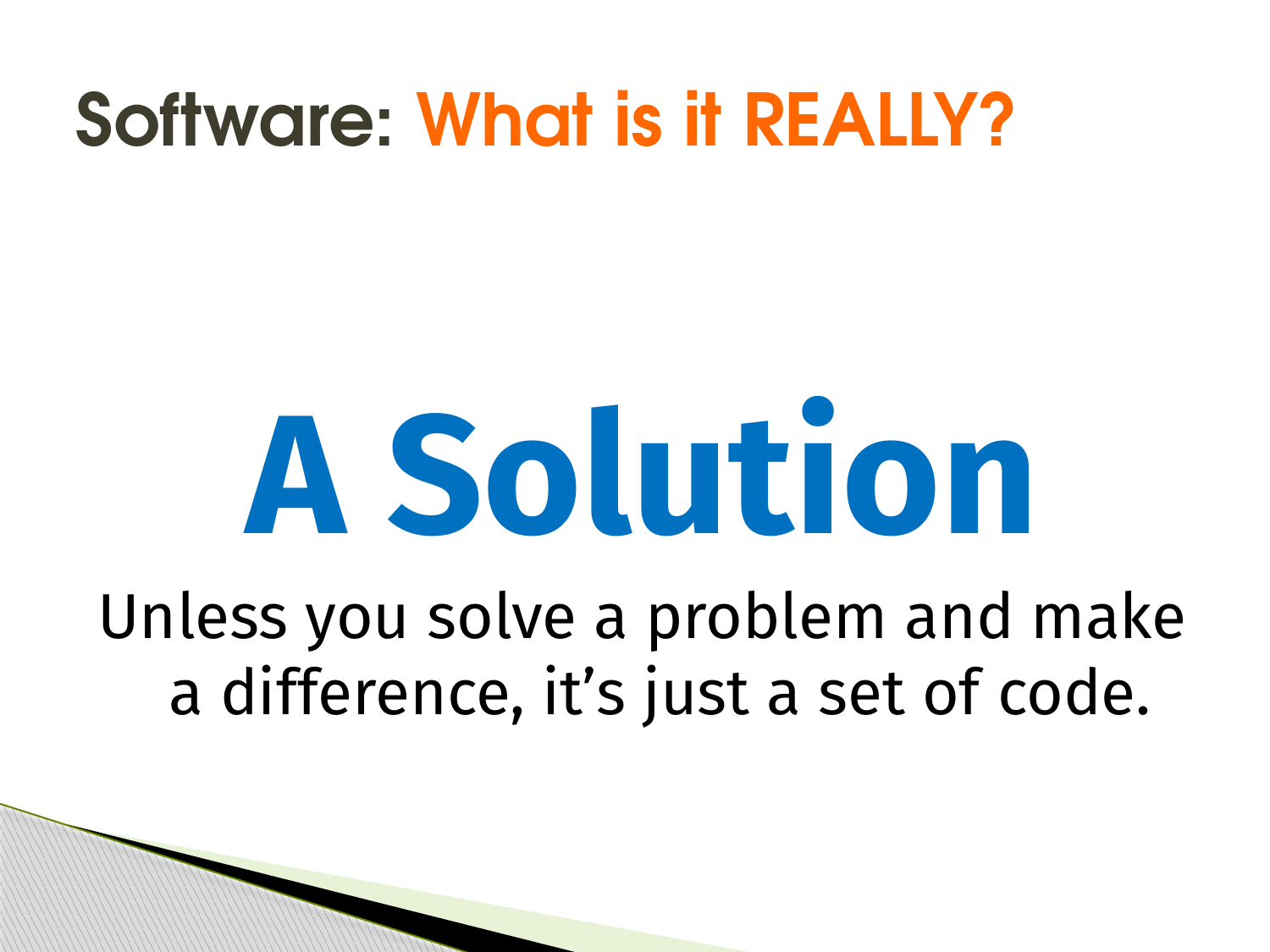

# Software: What is it REALLY?
A Solution
Unless you solve a problem and make a difference, it’s just a set of code.